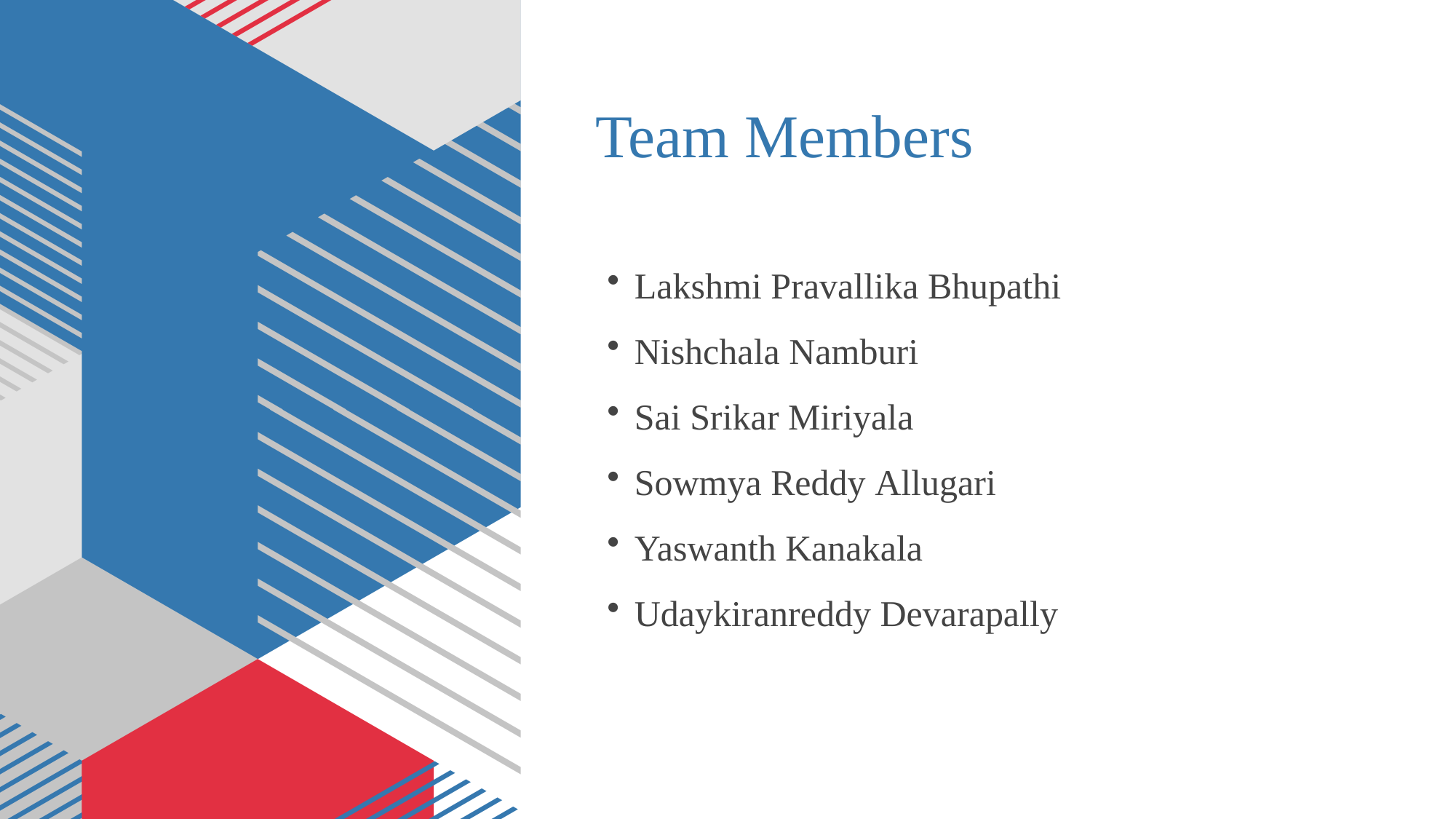

# Team Members
Lakshmi Pravallika Bhupathi​
Nishchala Namburi​
Sai Srikar Miriyala​
Sowmya Reddy Allugari ​
Yaswanth Kanakala ​
Udaykiranreddy Devarapally